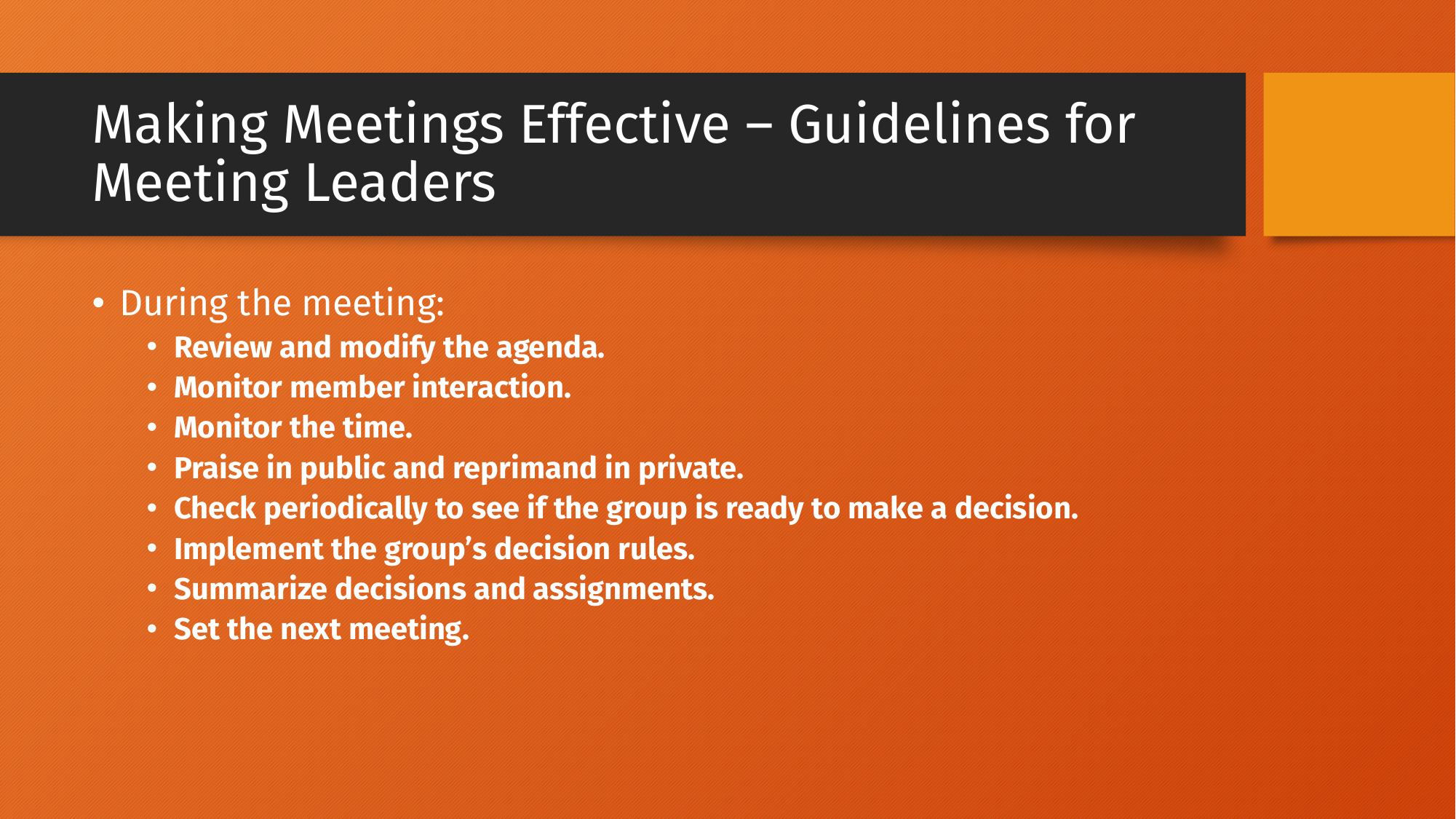

# Making Meetings Effective – Guidelines for Meeting Leaders
During the meeting:
Review and modify the agenda.
Monitor member interaction.
Monitor the time.
Praise in public and reprimand in private.
Check periodically to see if the group is ready to make a decision.
Implement the group’s decision rules.
Summarize decisions and assignments.
Set the next meeting.